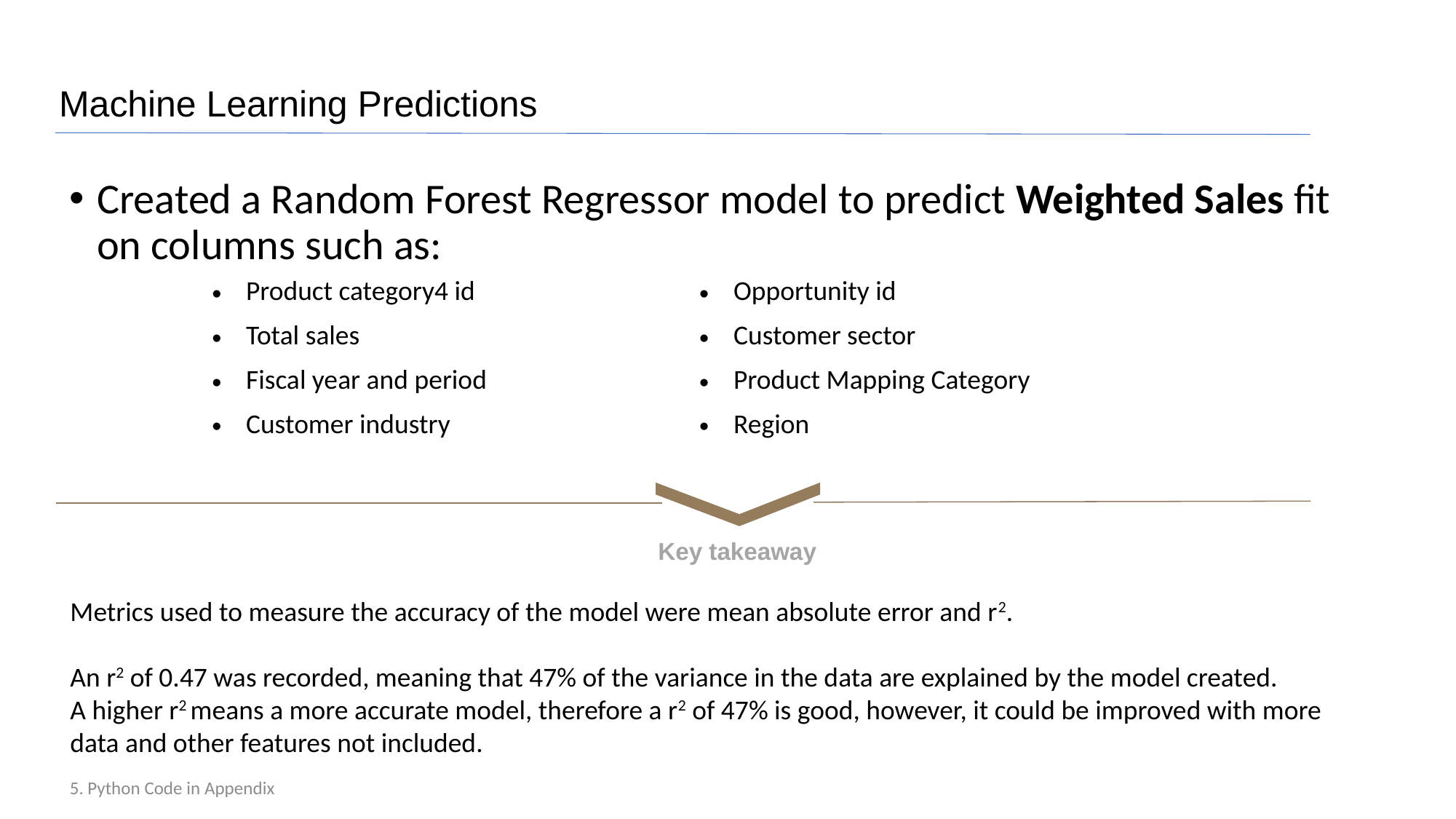

# Machine Learning Predictions
Created a Random Forest Regressor model to predict Weighted Sales fit on columns such as:

| Product category4 id | Opportunity id |
| --- | --- |
| Total sales | Customer sector |
| Fiscal year and period | Product Mapping Category |
| Customer industry | Region |

Key takeaway
Metrics used to measure the accuracy of the model were mean absolute error and r2.

An r2 of 0.47 was recorded, meaning that 47% of the variance in the data are explained by the model created.
A higher r2 means a more accurate model, therefore a r2 of 47% is good, however, it could be improved with more data and other features not included.
5. Python Code in Appendix